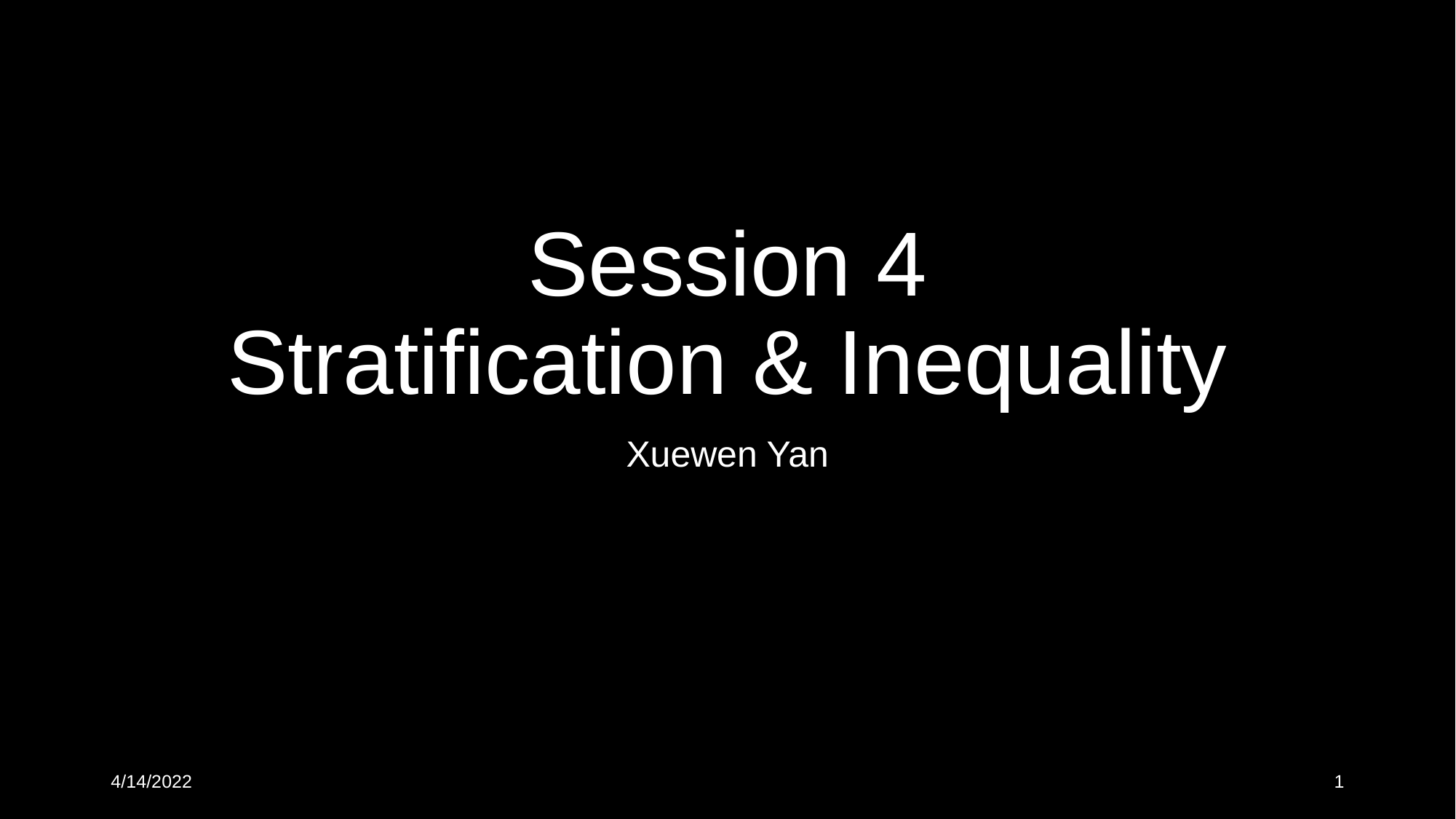

# Session 4 Stratification & Inequality
Xuewen Yan
4/14/2022
1